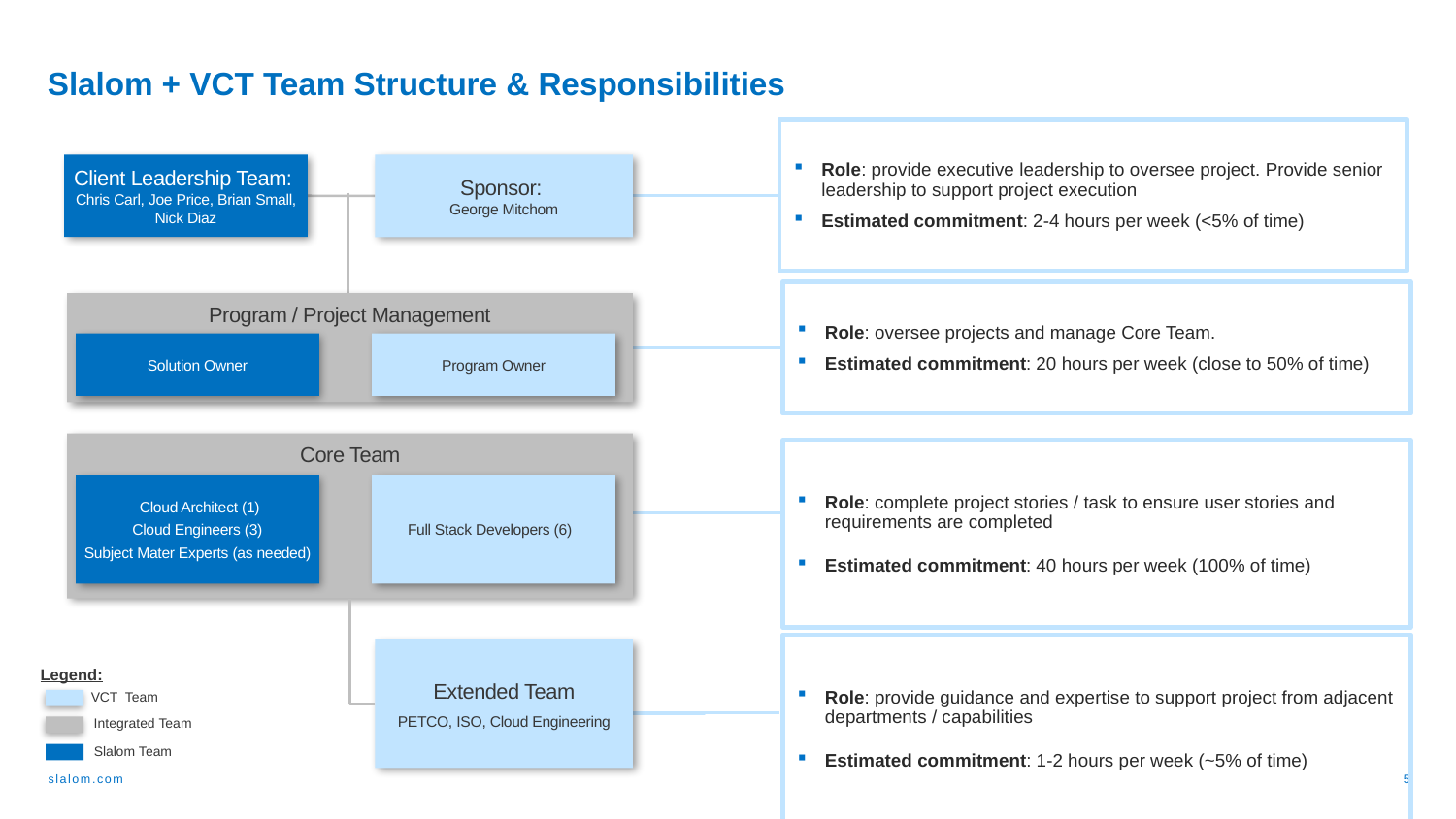

Slalom + VCT Team Structure & Responsibilities

Role: provide executive leadership to oversee project. Provide senior leadership to support project execution
Estimated commitment: 2-4 hours per week (<5% of time)

Client Leadership Team:
Chris Carl, Joe Price, Brian Small, Nick Diaz
Sponsor:
George Mitchom

Role: oversee projects and manage Core Team.
Estimated commitment: 20 hours per week (close to 50% of time)

Program / Project Management
Solution Owner
Program Owner
Core Team

Role: complete project stories / task to ensure user stories and requirements are completed
Estimated commitment: 40 hours per week (100% of time)

 Cloud Architect (1)
Cloud Engineers (3)
Subject Mater Experts (as needed)
Full Stack Developers (6)

Role: provide guidance and expertise to support project from adjacent departments / capabilities
Estimated commitment: 1-2 hours per week (~5% of time)

Extended Team
PETCO, ISO, Cloud Engineering
Legend:
VCT  Team

Integrated Team

Slalom Team

5